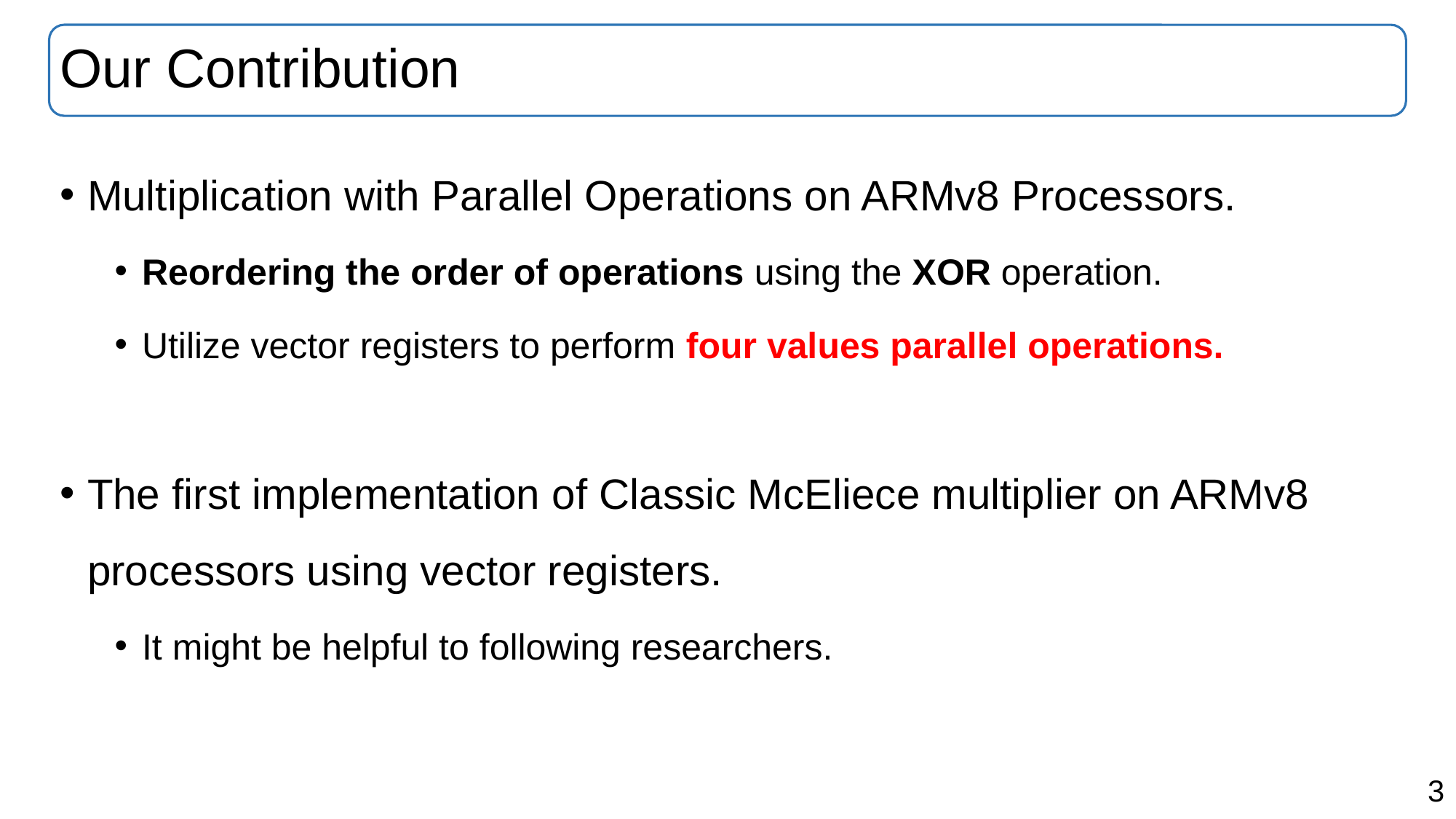

# Our Contribution
Multiplication with Parallel Operations on ARMv8 Processors.
Reordering the order of operations using the XOR operation.
Utilize vector registers to perform four values parallel operations.

The first implementation of Classic McEliece multiplier on ARMv8  processors using vector registers.
It might be helpful to following researchers.